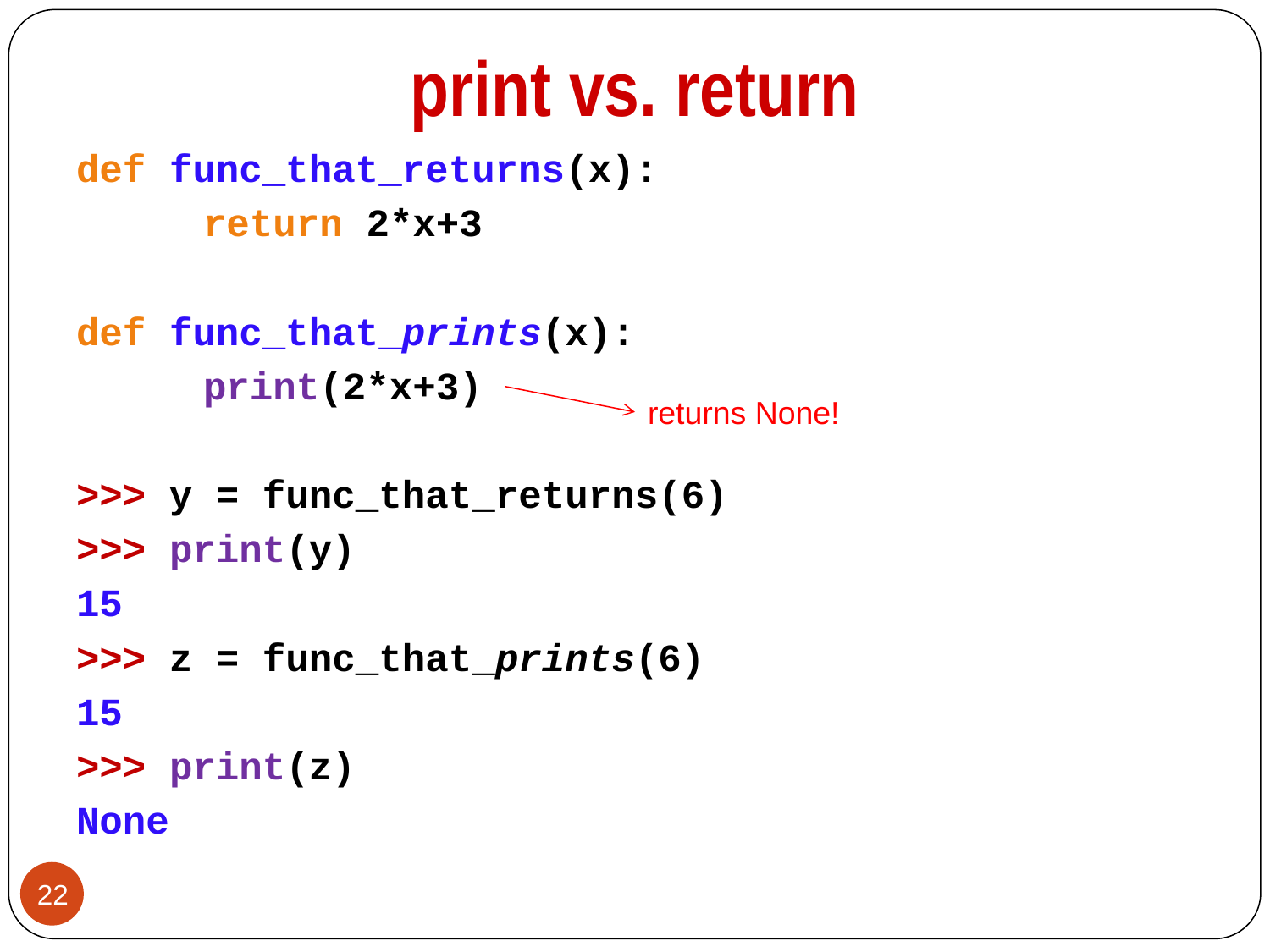

print vs. return
def func_that_returns(x):
	return 2*x+3

def func_that_prints(x):
	print(2*x+3)

>>> y = func_that_returns(6)
>>> print(y)
15
>>> z = func_that_prints(6)
15
>>> print(z)
None
returns None!